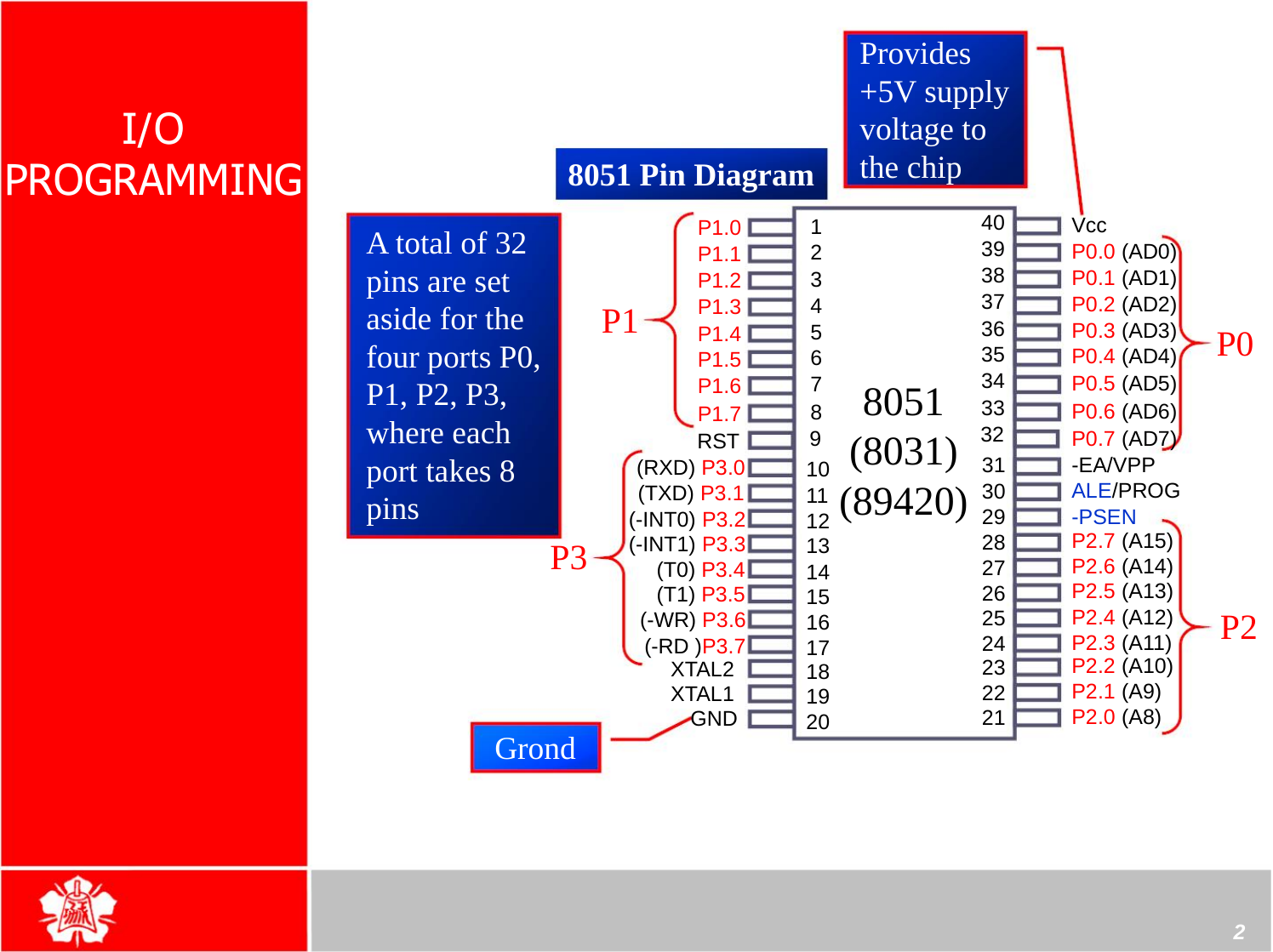

Provides
+5V supply
voltage to
the chip
I/O
PROGRAMMING
8051 Pin Diagram
40
39
38
37
36
35
34
Vcc
1
P1.0
P1.1
P1.2
P1.3
P1.4
P1.5
P1.6
P1.7
RST
A total of 32
pins are set
aside for the
four ports P0,
P1, P2, P3,
where each
port takes 8
pins
P0.0 (AD0)
P0.1 (AD1)
P0.2 (AD2)
P0.3 (AD3)
P0.4 (AD4)
P0.5 (AD5)
P0.6 (AD6)
P0.7 (AD7)
2
3
4
5
6
7
8
9
P1
P0
P2
8051
(8031)
(89420)
33
32
31
30
29
28
27
26
25
24
23
22
21
-EA/VPP
ALE/PROG
-PSEN
(RXD) P3.0
(TXD) P3.1
(-INT0) P3.2
(-INT1) P3.3
(T0) P3.4
(T1) P3.5
(-WR) P3.6
(-RD )P3.7
XTAL2
10
11
12
13
14
15
16
17
18
19
20
P2.7 (A15)
P2.6 (A14)
P2.5 (A13)
P2.4 (A12)
P2.3 (A11)
P2.2 (A10)
P2.1 (A9)
P2.0 (A8)
P3
XTAL1
GND
Grond
2